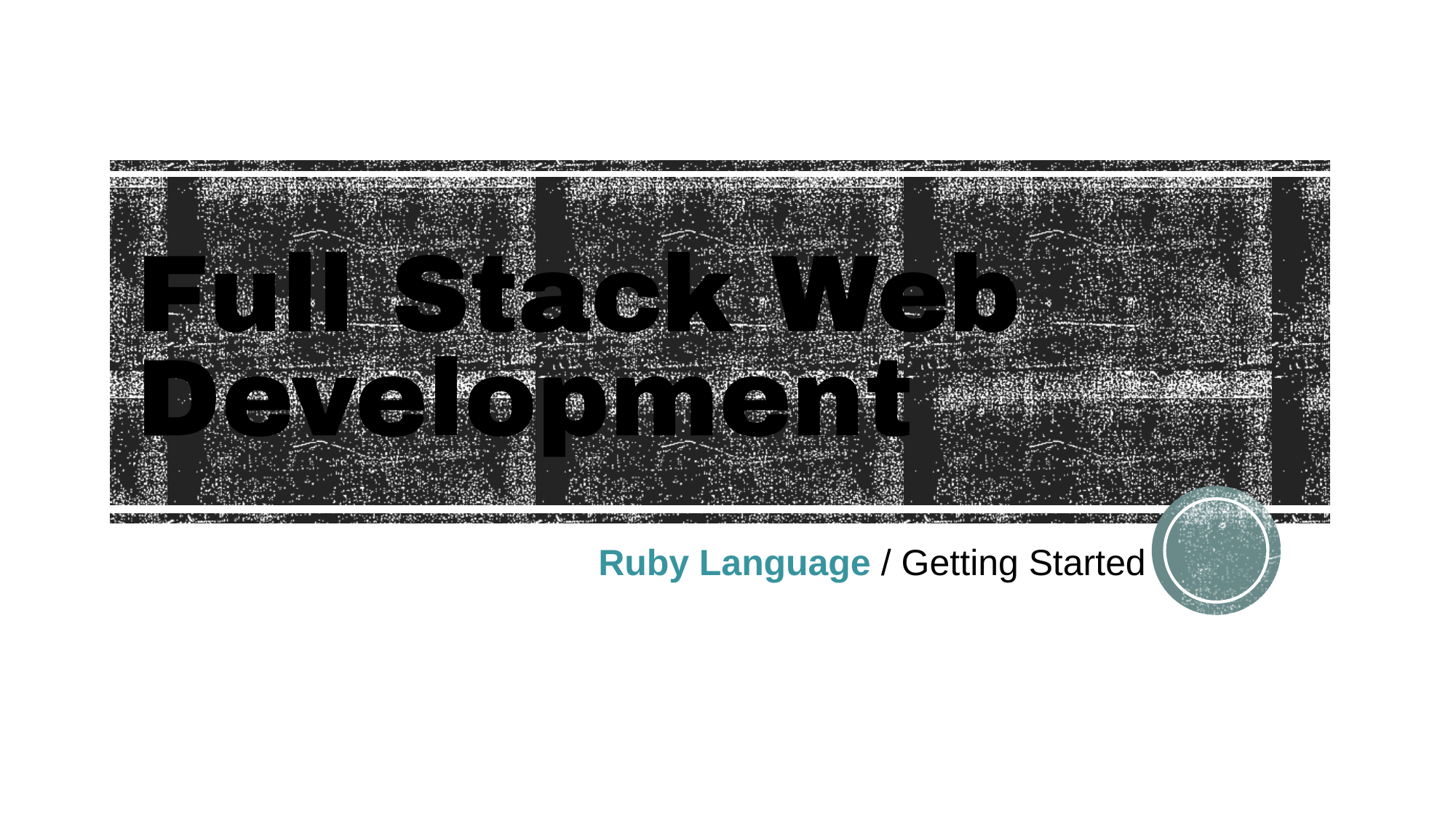

# Full Stack Web Development
           Ruby Language / Getting Started